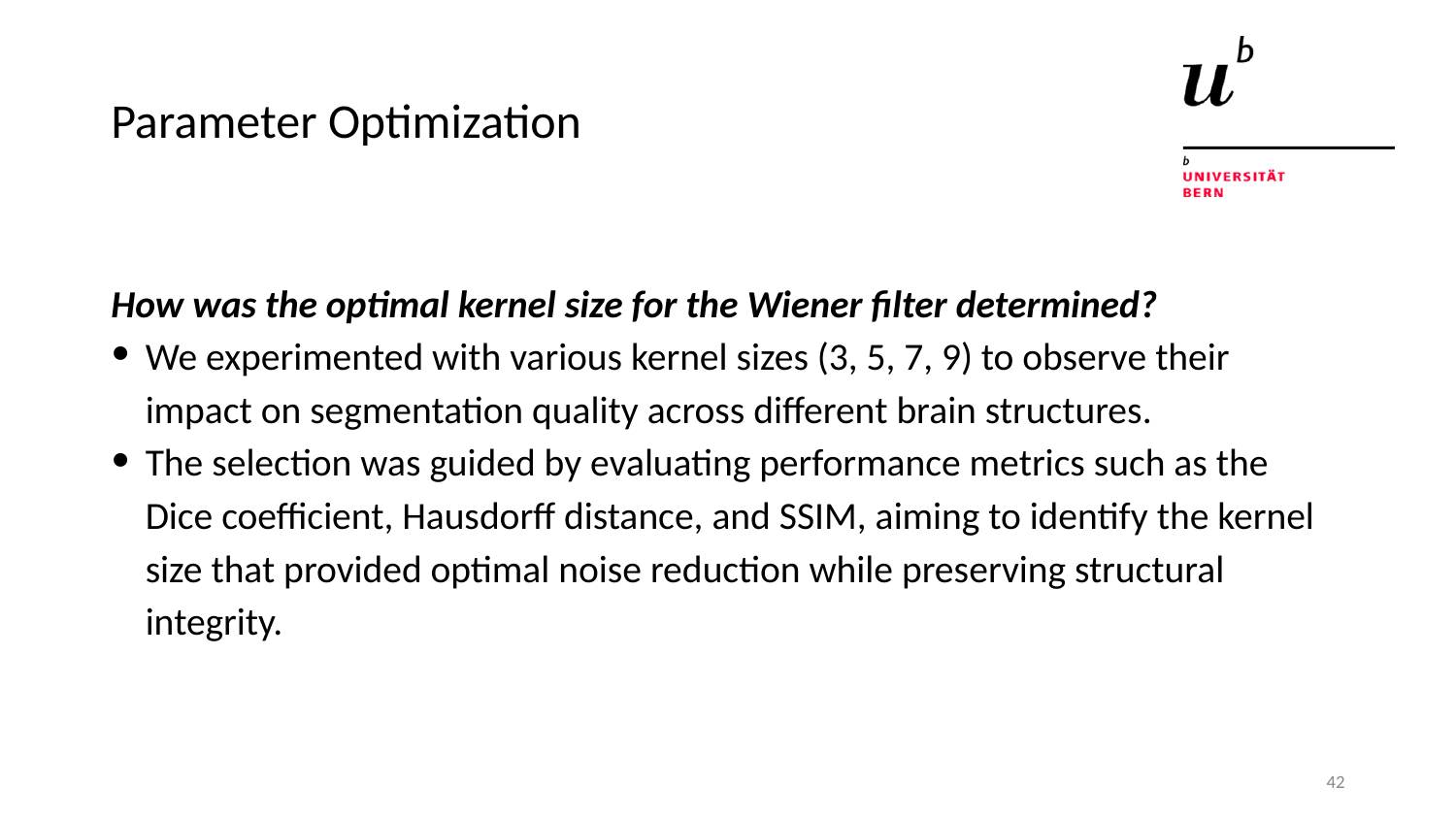

# Parameter Optimization
How was the optimal kernel size for the Wiener filter determined?
We experimented with various kernel sizes (3, 5, 7, 9) to observe their impact on segmentation quality across different brain structures.
The selection was guided by evaluating performance metrics such as the Dice coefficient, Hausdorff distance, and SSIM, aiming to identify the kernel size that provided optimal noise reduction while preserving structural integrity.
42